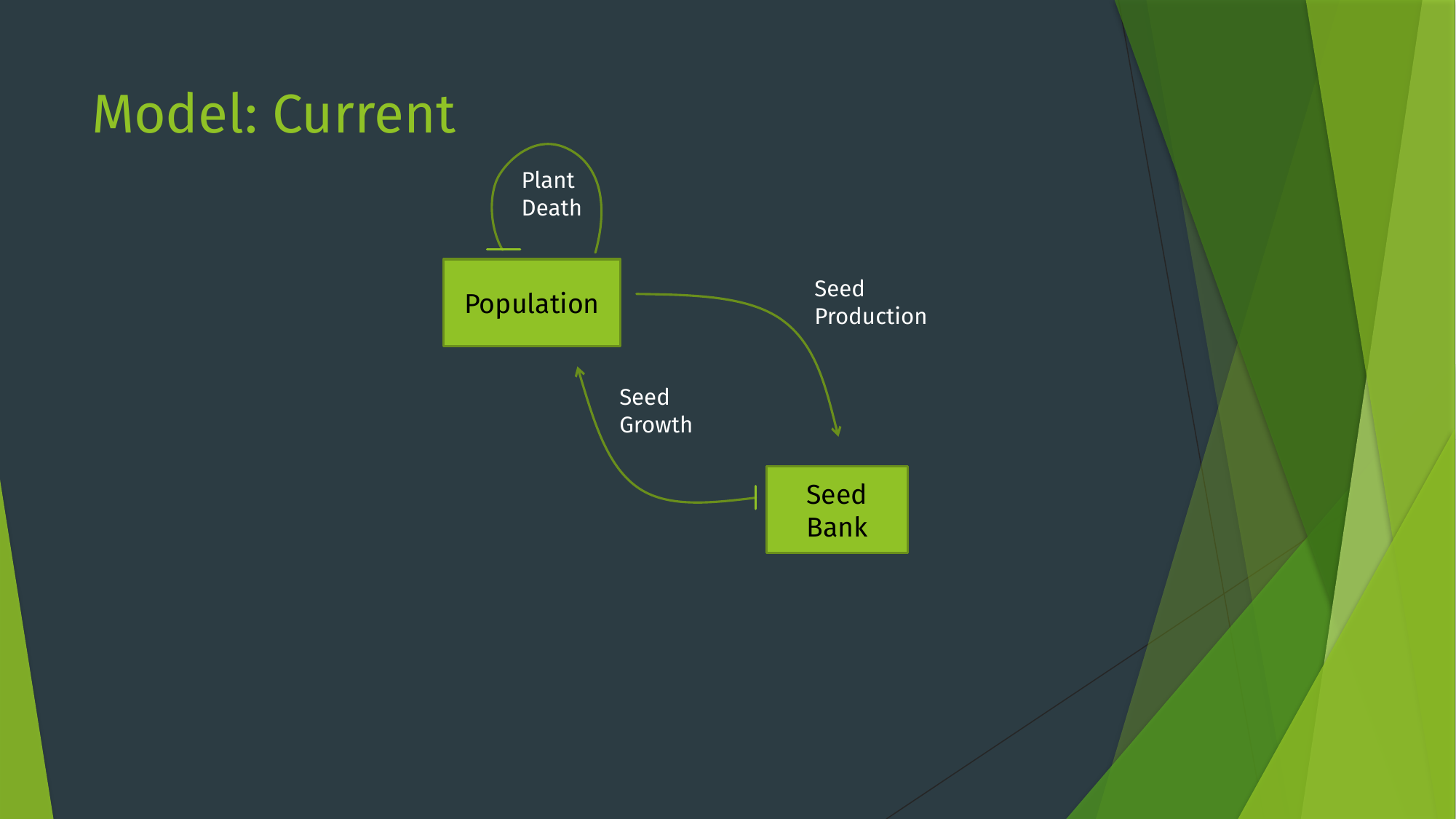

# Model: Current

Plant Death
Population
Seed Production

Seed Growth
Seed Bank